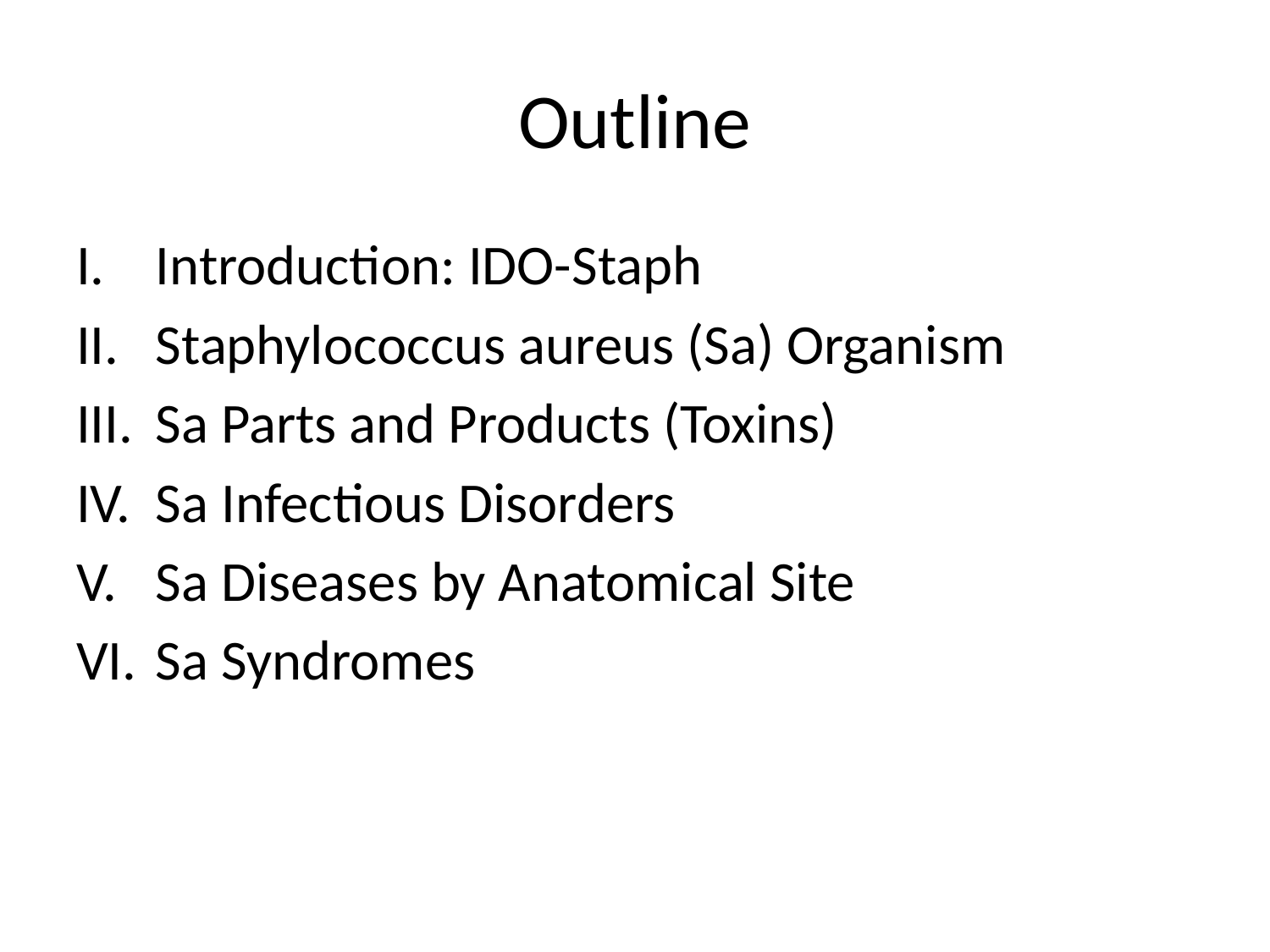

# Outline
Introduction: IDO-Staph
Staphylococcus aureus (Sa) Organism
Sa Parts and Products (Toxins)
Sa Infectious Disorders
Sa Diseases by Anatomical Site
Sa Syndromes